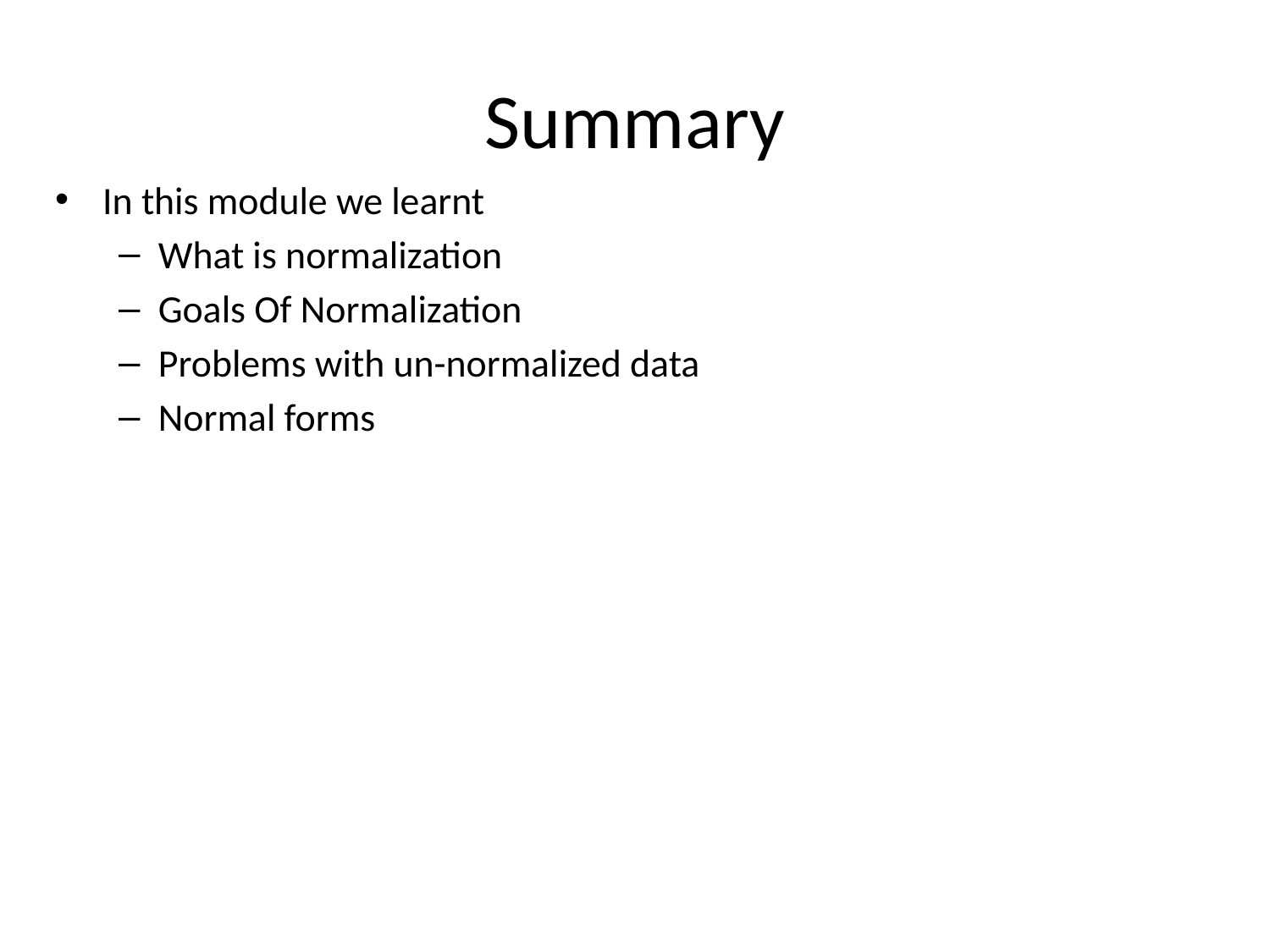

Summary
In this module we learnt
What is normalization
Goals Of Normalization
Problems with un-normalized data
Normal forms